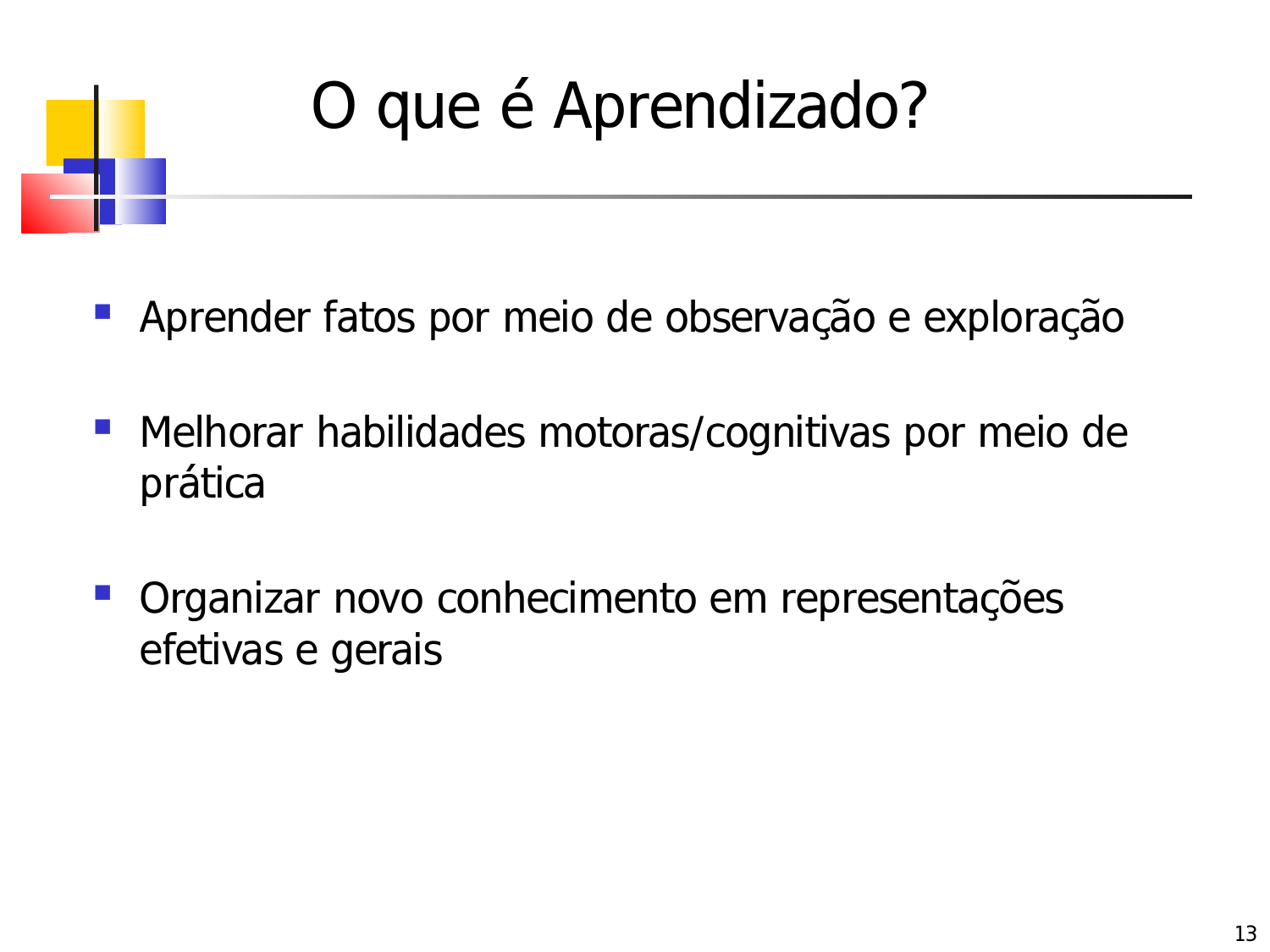

O que é Aprendizado?

Aprender fatos por meio de observação e exploração
Melhorar habilidades motoras/cognitivas por meio de prática
Organizar novo conhecimento em representações efetivas e gerais